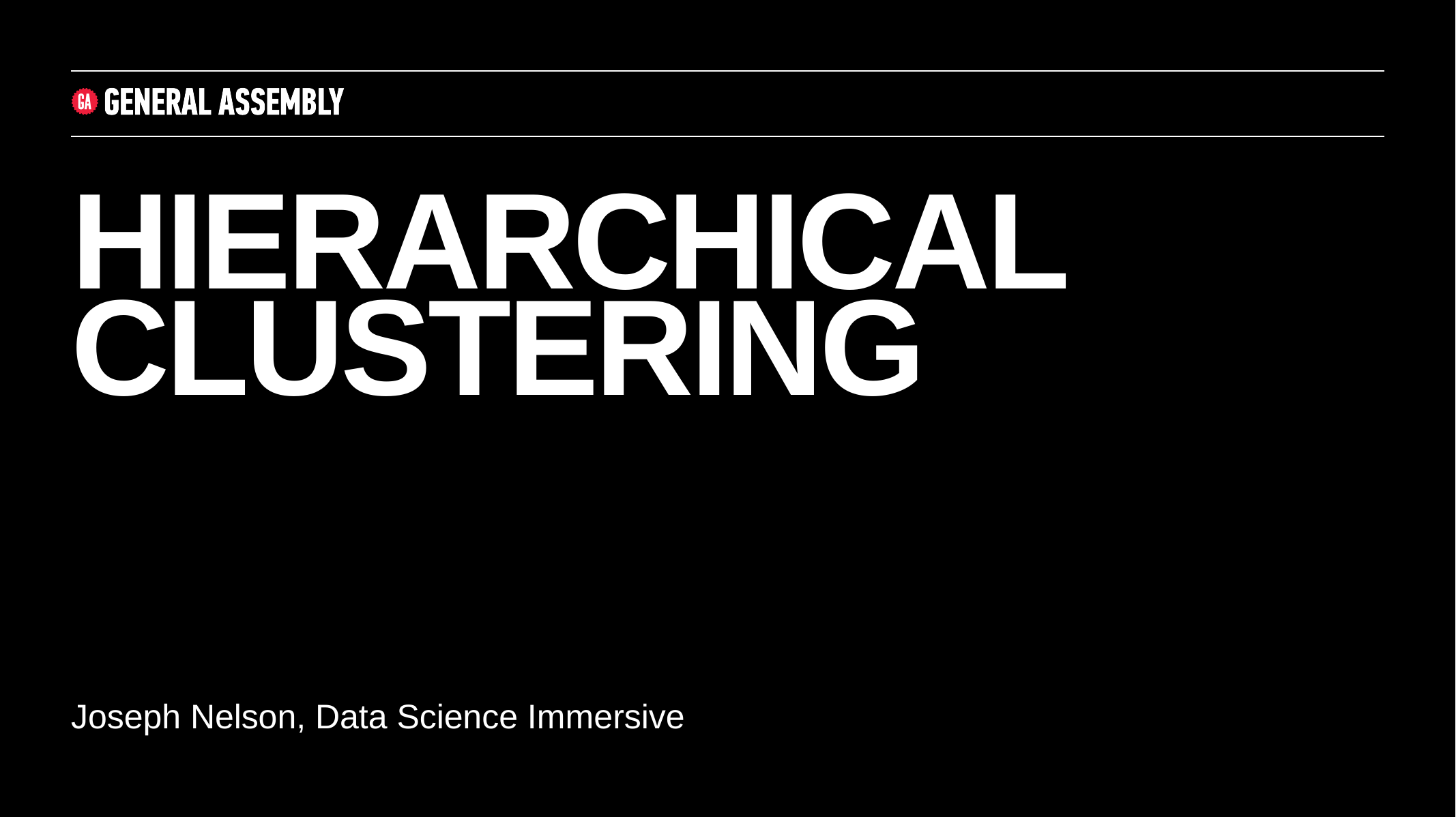

Hierarchical clustering
Joseph Nelson, Data Science Immersive